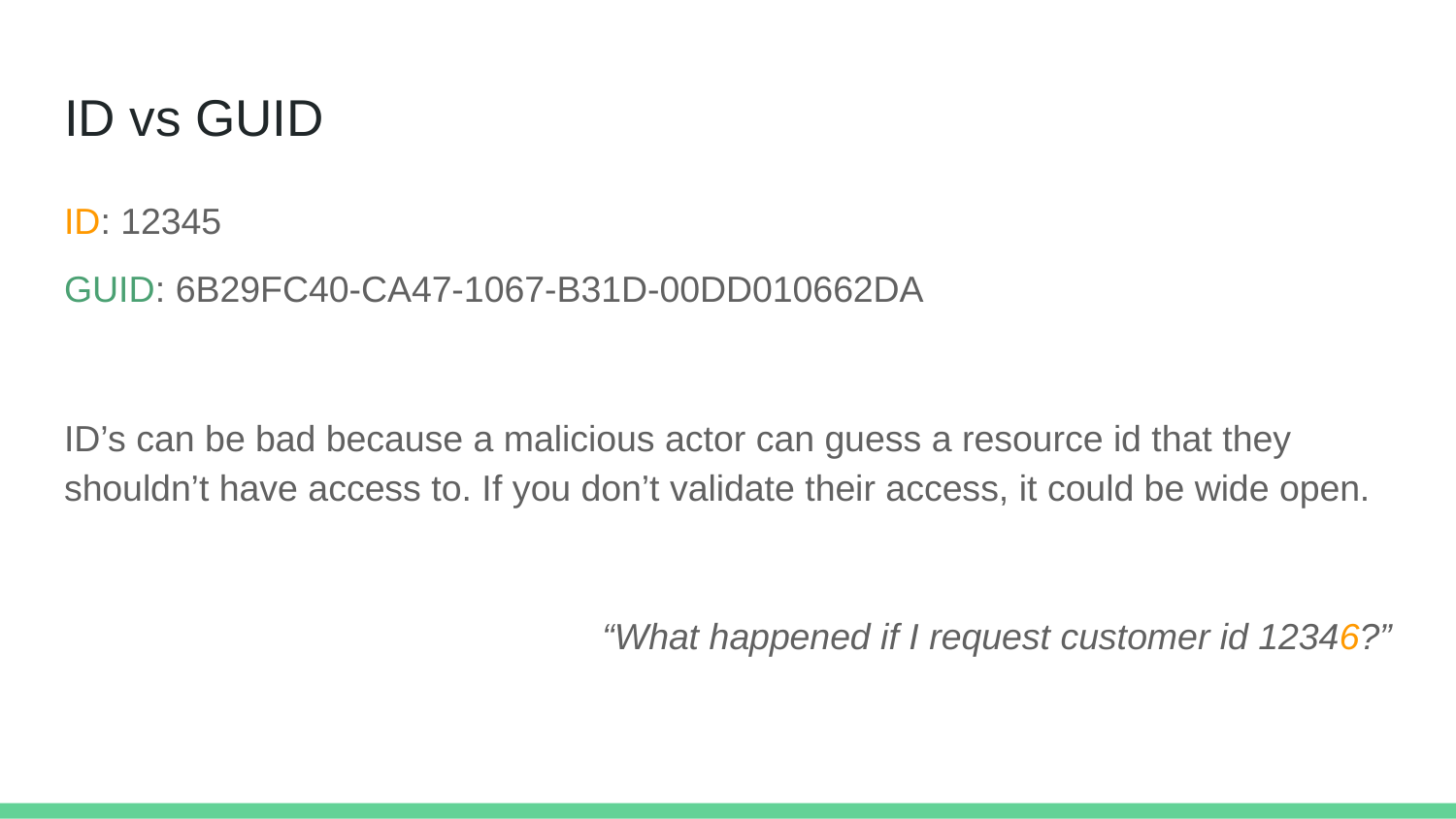

ID vs GUID
ID: 12345
GUID: 6B29FC40-CA47-1067-B31D-00DD010662DA

ID’s can be bad because a malicious actor can guess a resource id that they shouldn’t have access to. If you don’t validate their access, it could be wide open.

“What happened if I request customer id 12346?”